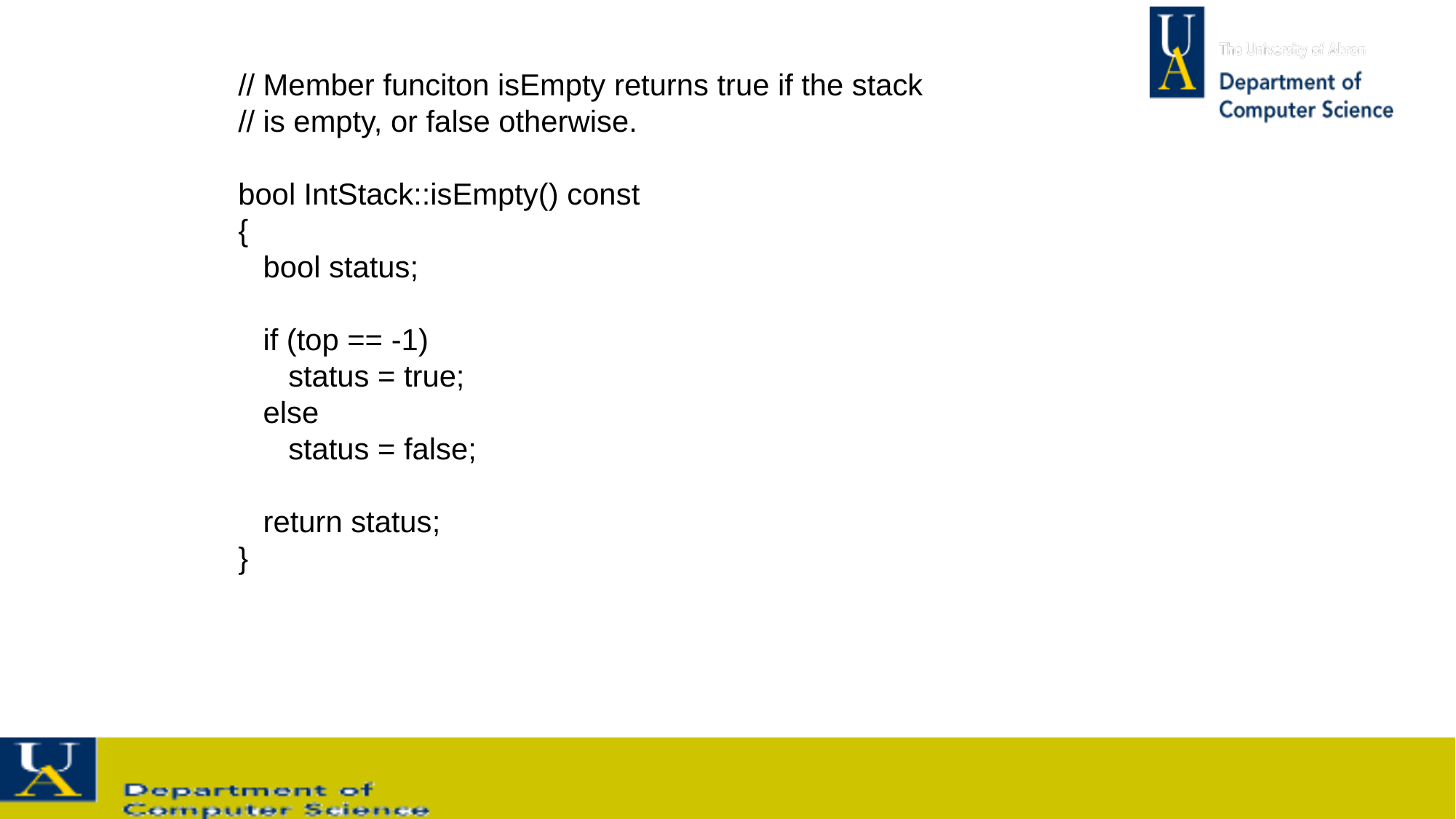

// Member funciton isEmpty returns true if the stack
// is empty, or false otherwise.

bool IntStack::isEmpty() const
{
   bool status;

   if (top == -1)
      status = true;
   else
      status = false;

   return status;
}